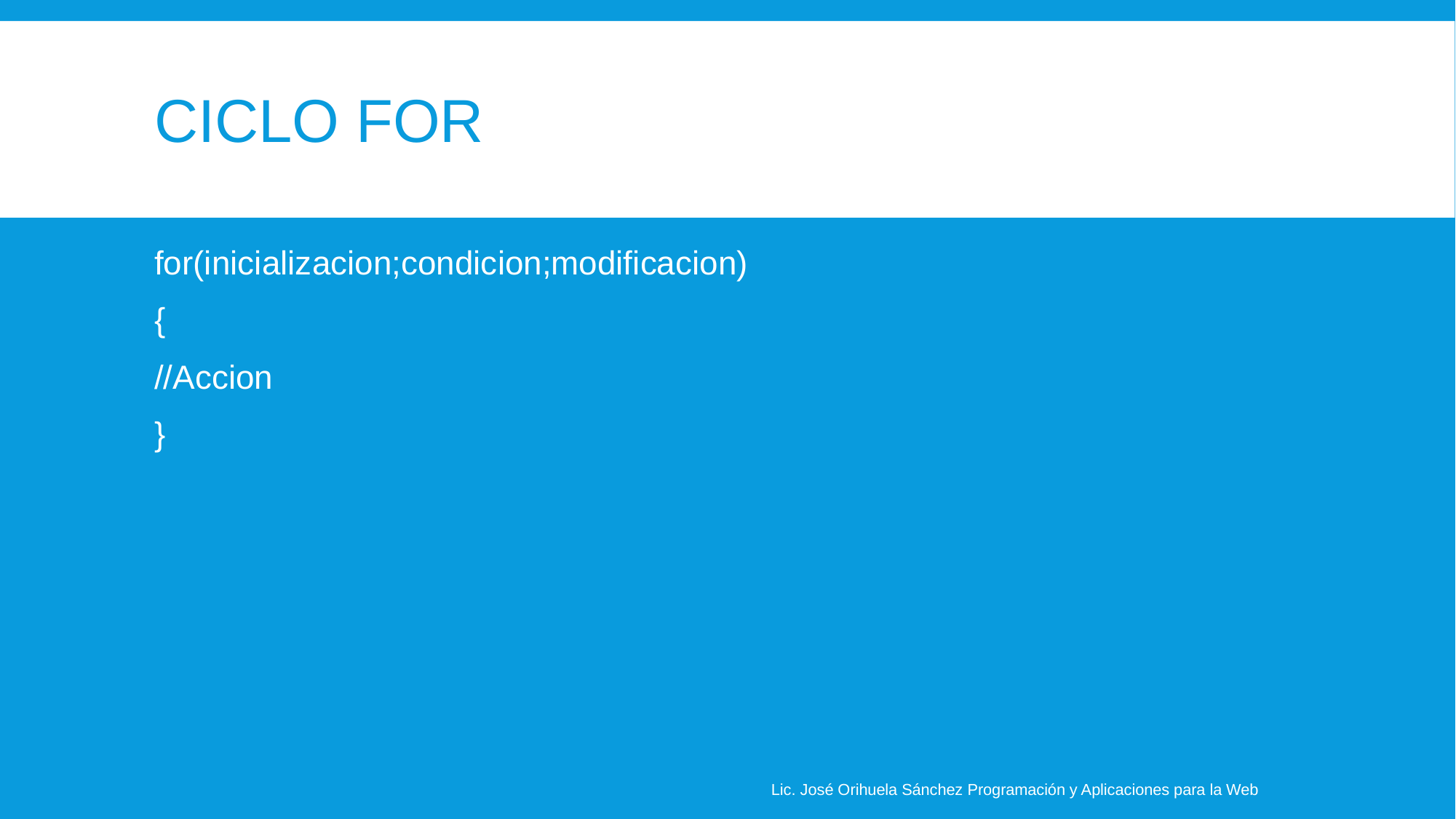

# Ciclo FOR
for(inicializacion;condicion;modificacion)
{
//Accion
}
Lic. José Orihuela Sánchez Programación y Aplicaciones para la Web